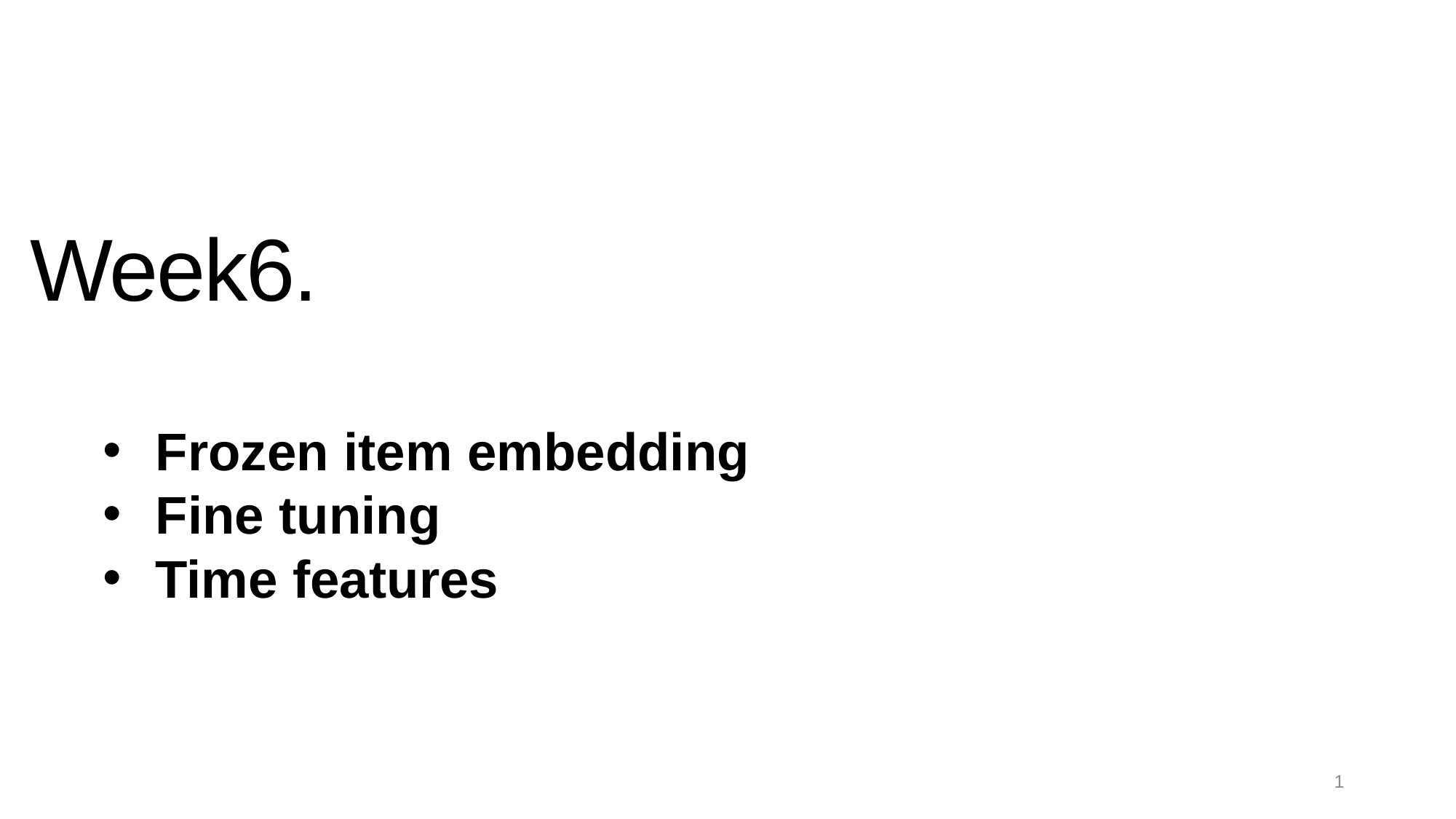

# Week6.

Frozen item embedding
Fine tuning
Time features
1